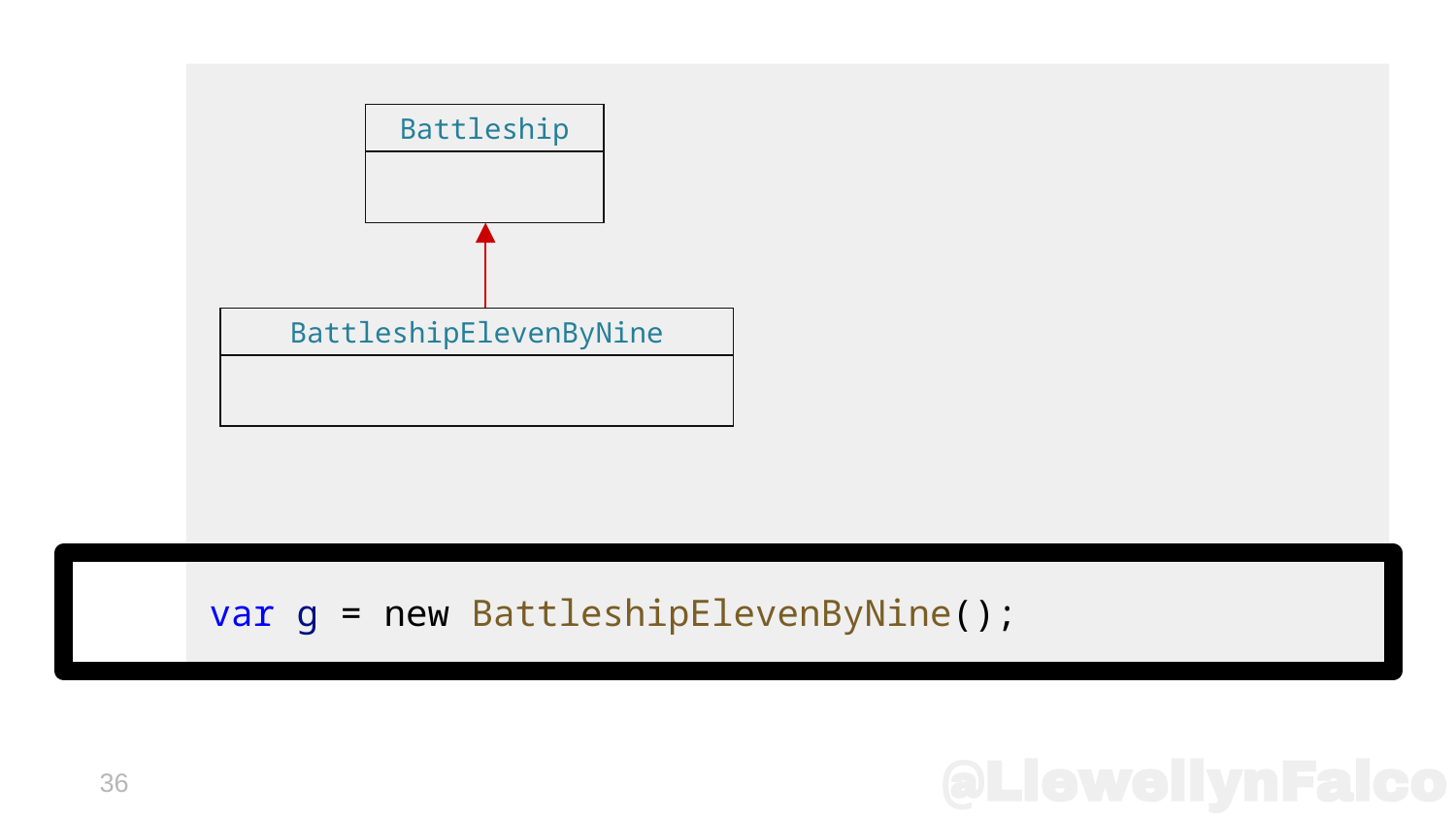

Battleship

BattleshipElevenByNine

# var g = new BattleshipElevenByNine();
36